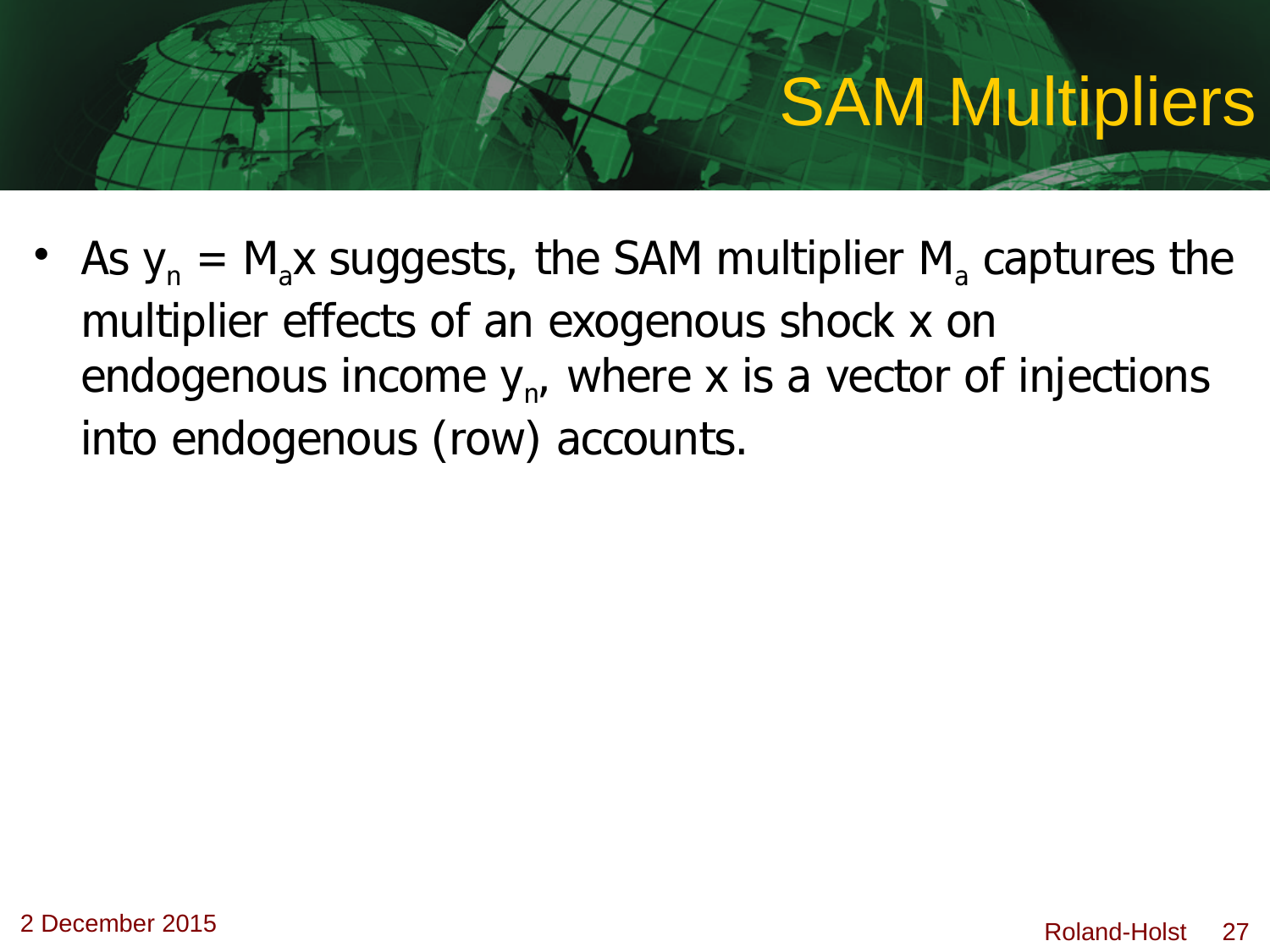

# SAM Multipliers
As yn = Max suggests, the SAM multiplier Ma captures the multiplier effects of an exogenous shock x on endogenous income yn, where x is a vector of injections into endogenous (row) accounts.